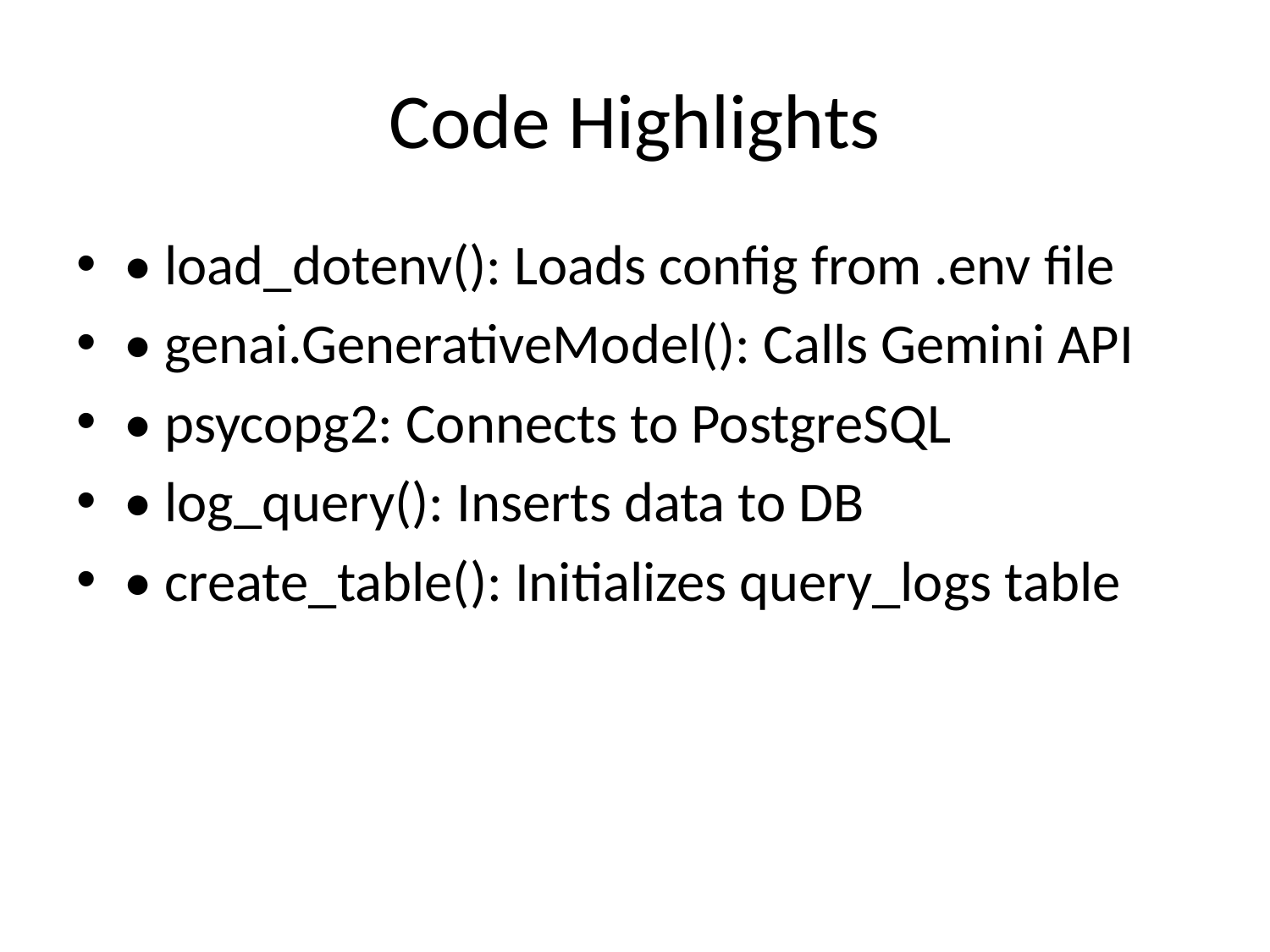

# Code Highlights
• load_dotenv(): Loads config from .env file
• genai.GenerativeModel(): Calls Gemini API
• psycopg2: Connects to PostgreSQL
• log_query(): Inserts data to DB
• create_table(): Initializes query_logs table